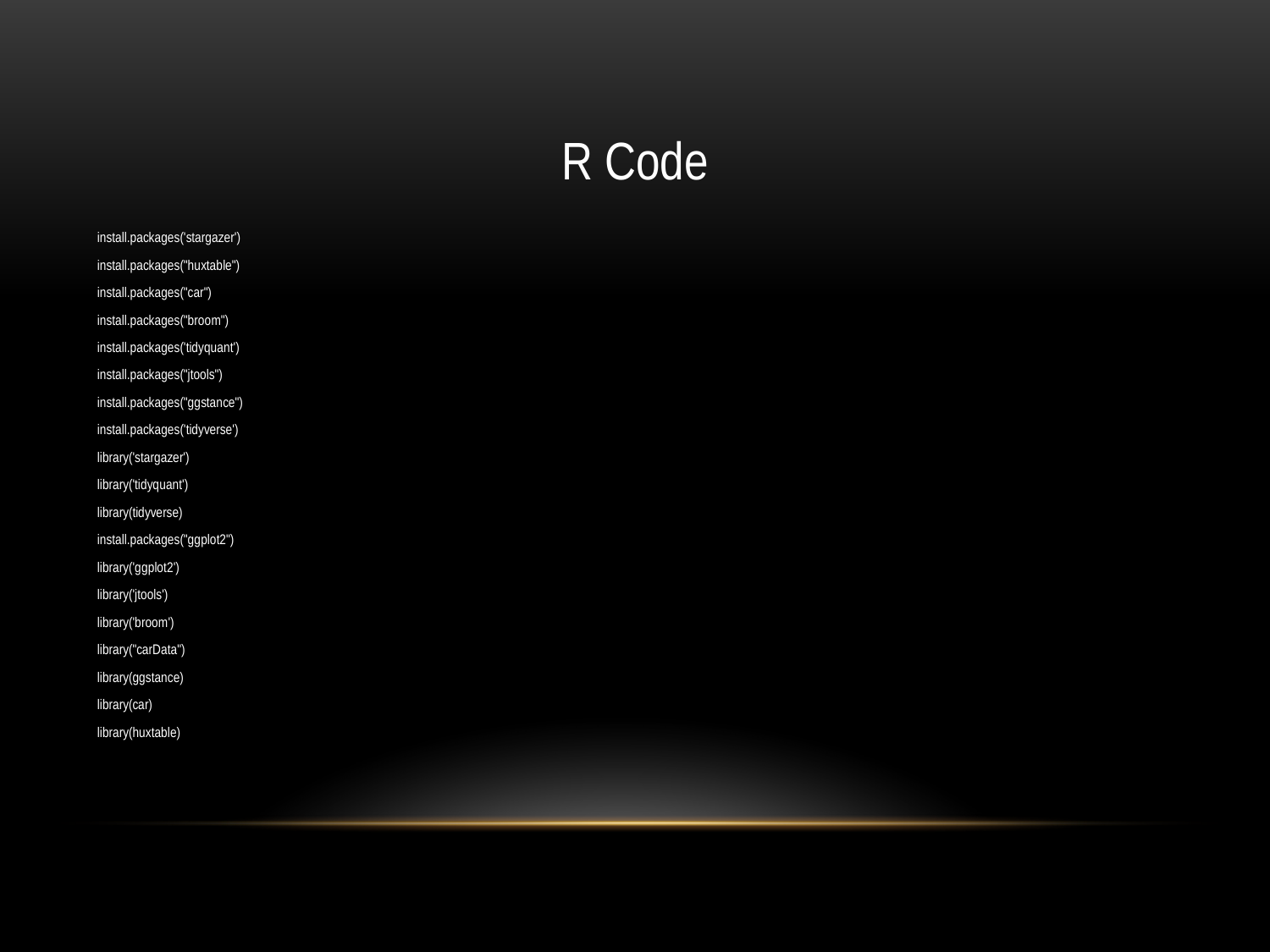

# R Code
install.packages('stargazer')
install.packages("huxtable")
install.packages("car")
install.packages("broom")
install.packages('tidyquant')
install.packages("jtools")
install.packages("ggstance")
install.packages('tidyverse')
library('stargazer')
library('tidyquant')
library(tidyverse)
install.packages("ggplot2")
library('ggplot2')
library('jtools')
library('broom')
library("carData")
library(ggstance)
library(car)
library(huxtable)